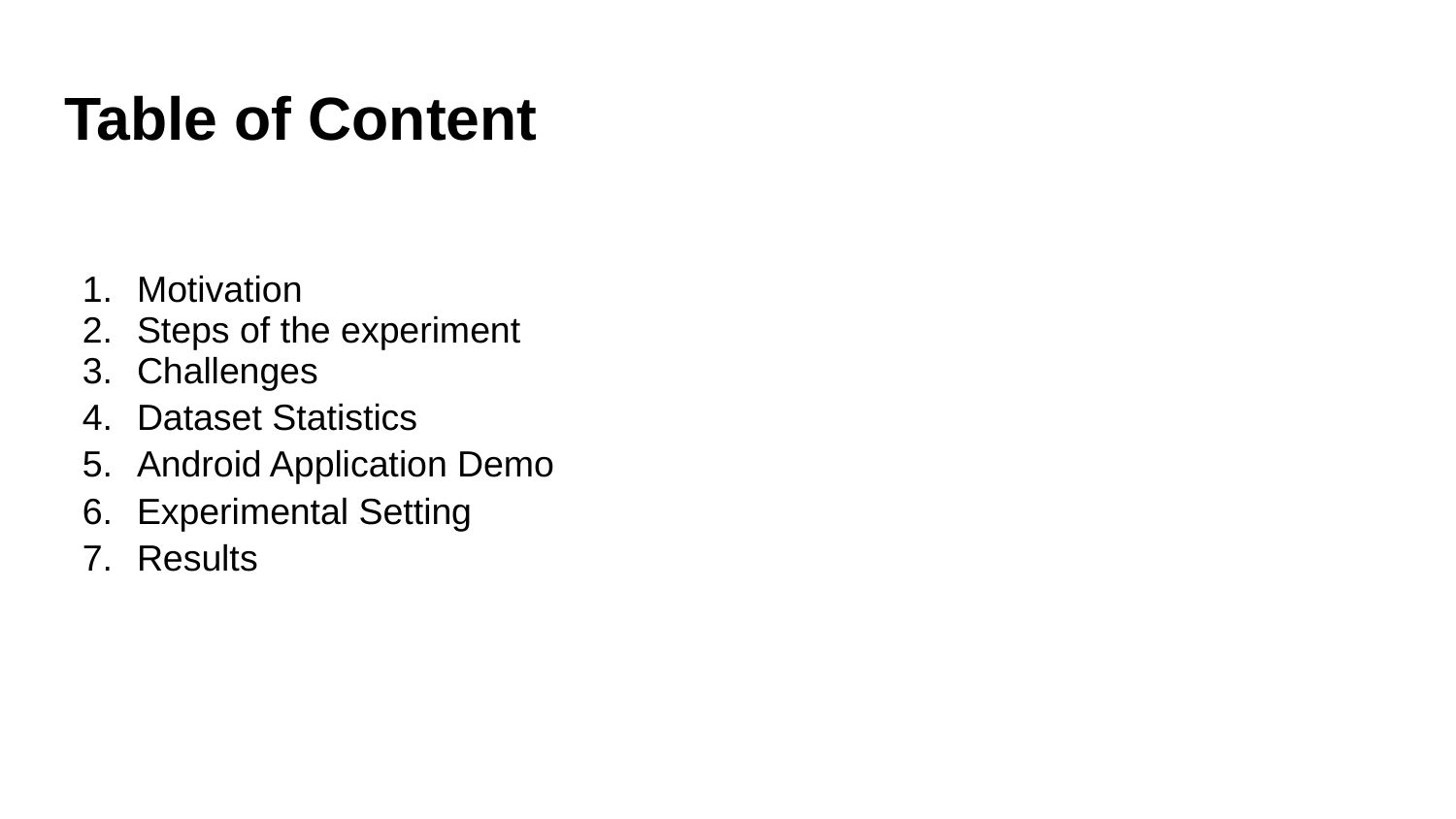

# Table of Content

Motivation
Steps of the experiment
Challenges
Dataset Statistics
Android Application Demo
Experimental Setting
Results